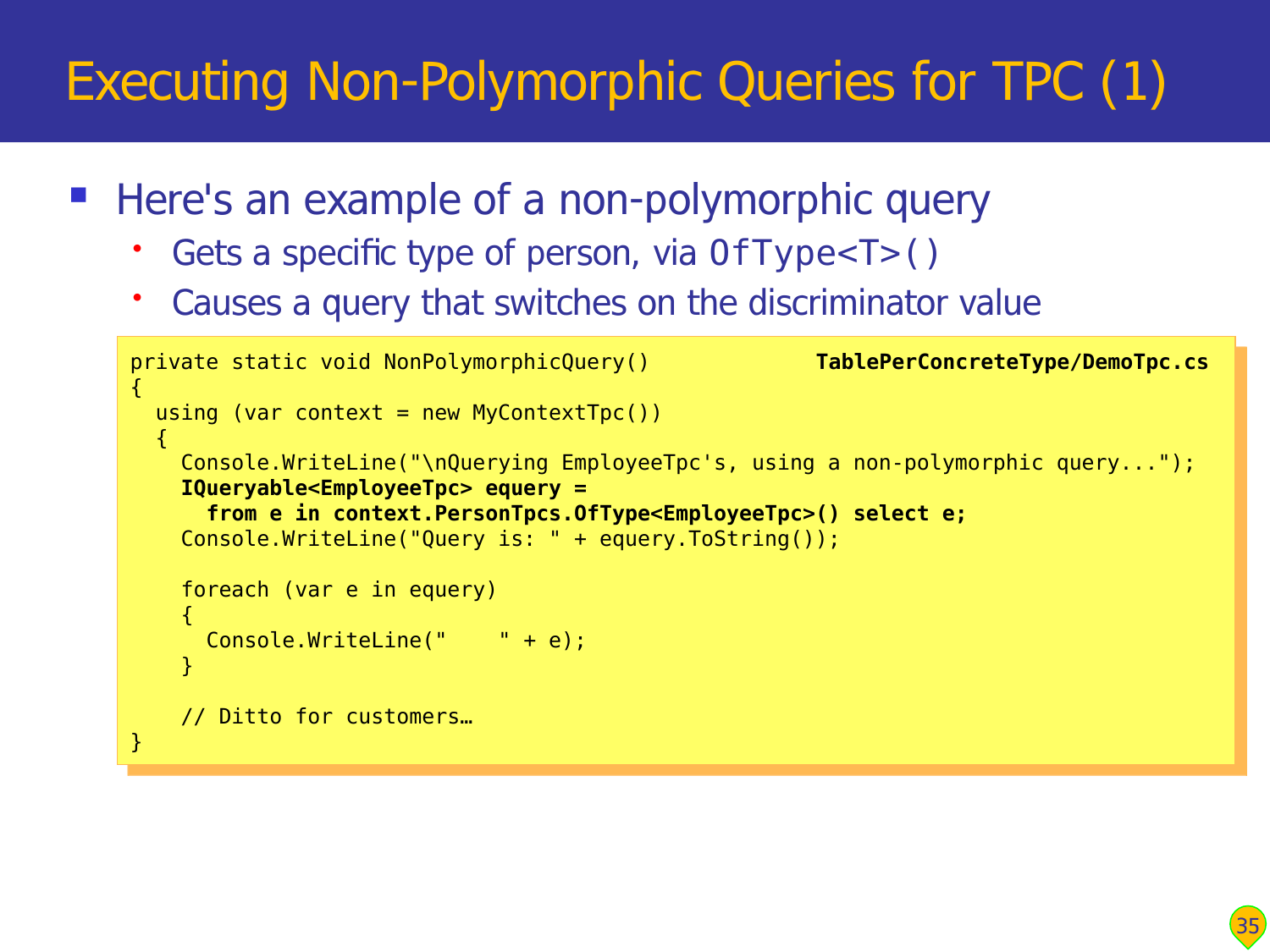

# Executing Non-Polymorphic Queries for TPC (1)
Here's an example of a non-polymorphic query
Gets a specific type of person, via OfType<T>()
Causes a query that switches on the discriminator value
private static void NonPolymorphicQuery()             TablePerConcreteType/DemoTpc.cs
{
  using (var context = new MyContextTpc())
  {
    Console.WriteLine("\nQuerying EmployeeTpc's, using a non-polymorphic query...");
    IQueryable<EmployeeTpc> equery =
      from e in context.PersonTpcs.OfType<EmployeeTpc>() select e;
    Console.WriteLine("Query is: " + equery.ToString());

    foreach (var e in equery)
    {
      Console.WriteLine("    " + e);
    }

    // Ditto for customers…
}
35